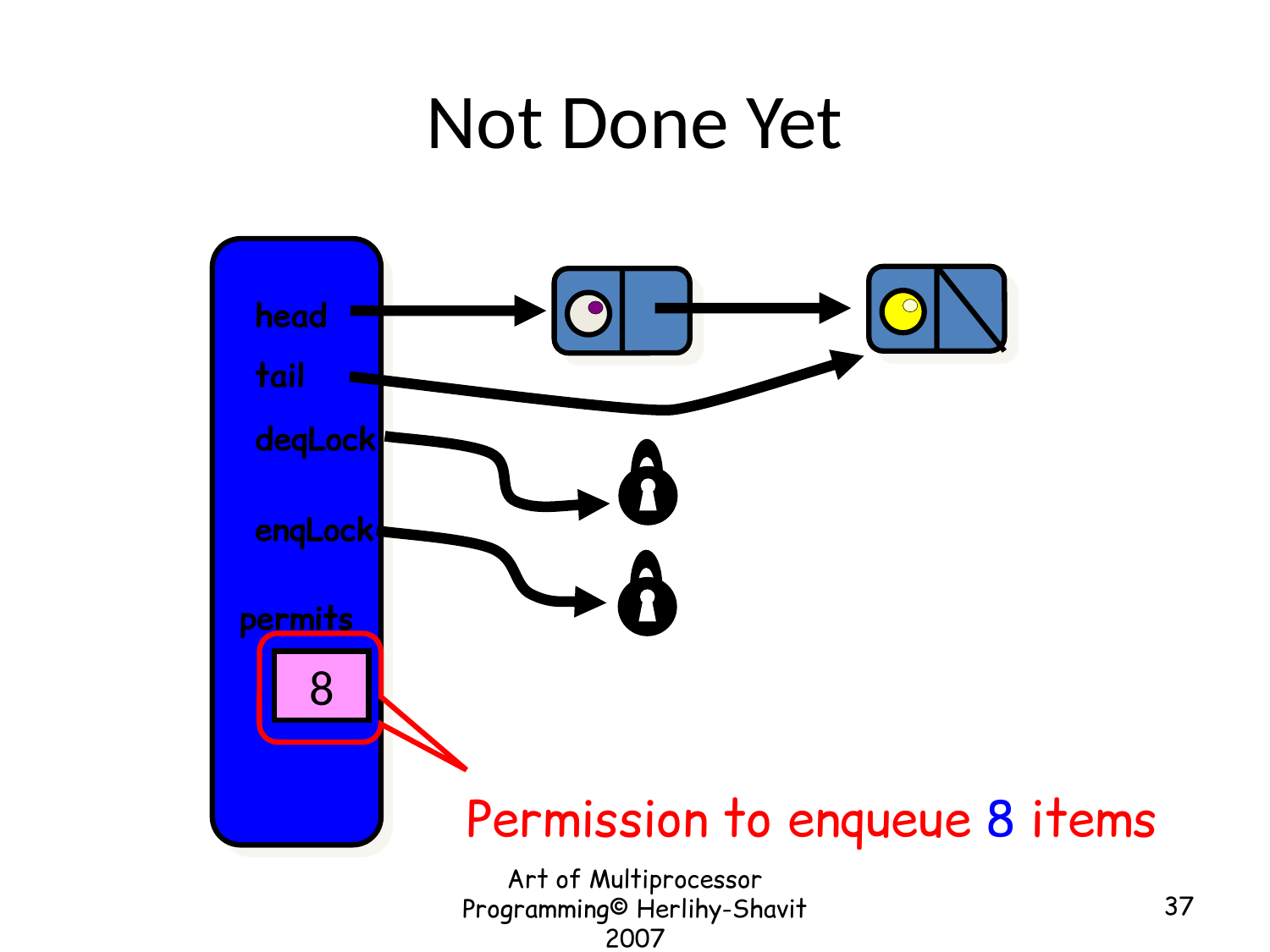

# Not Done Yet

head

tail

deqLock

enqLock

permits

8
Permission to enqueue 8 items
Art of Multiprocessor Programming© Herlihy-Shavit 2007
37